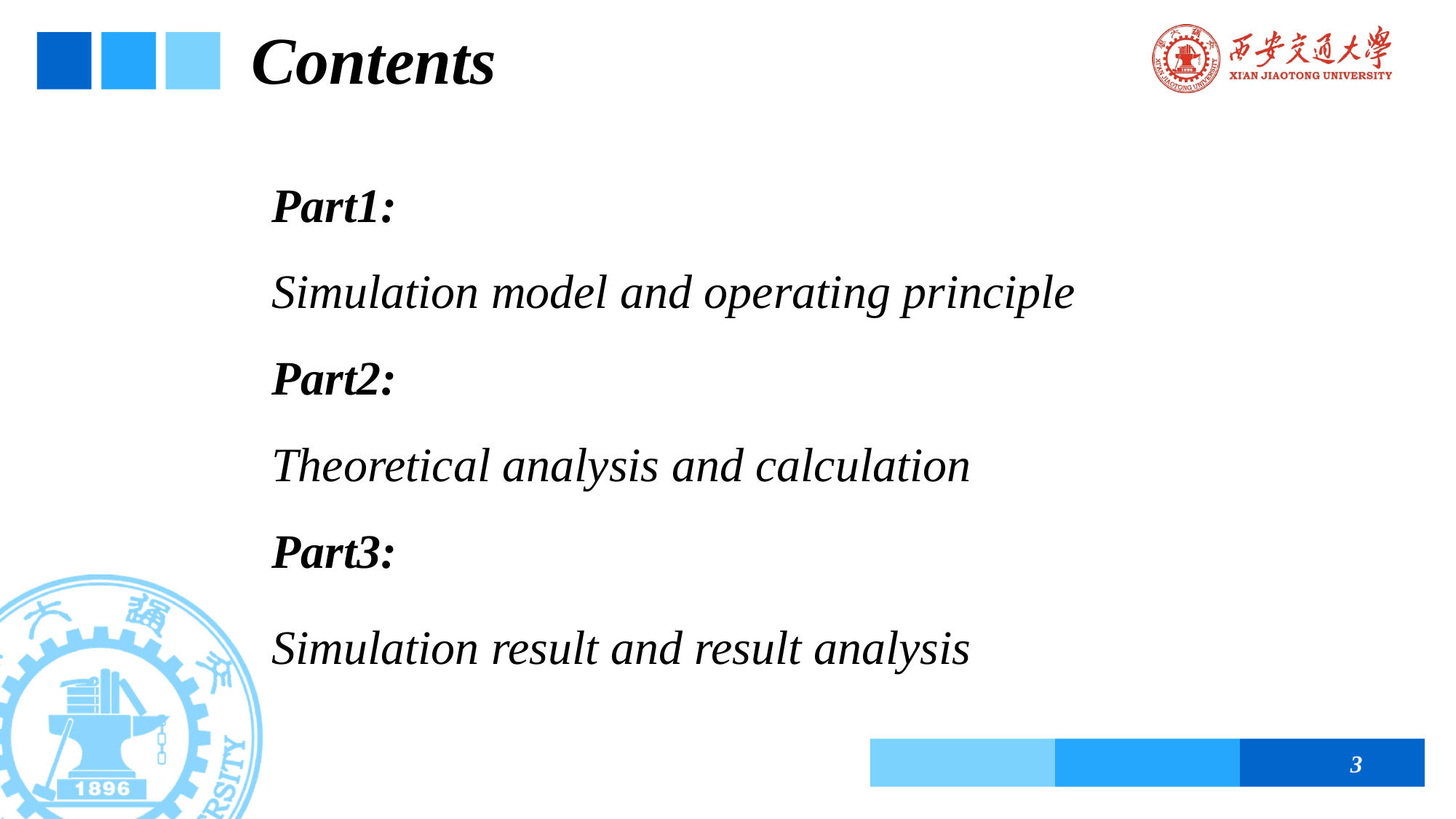

# Contents
Part1:
Simulation model and operating principle
Part2:
Theoretical analysis and calculation
Part3:
Simulation result and result analysis
3